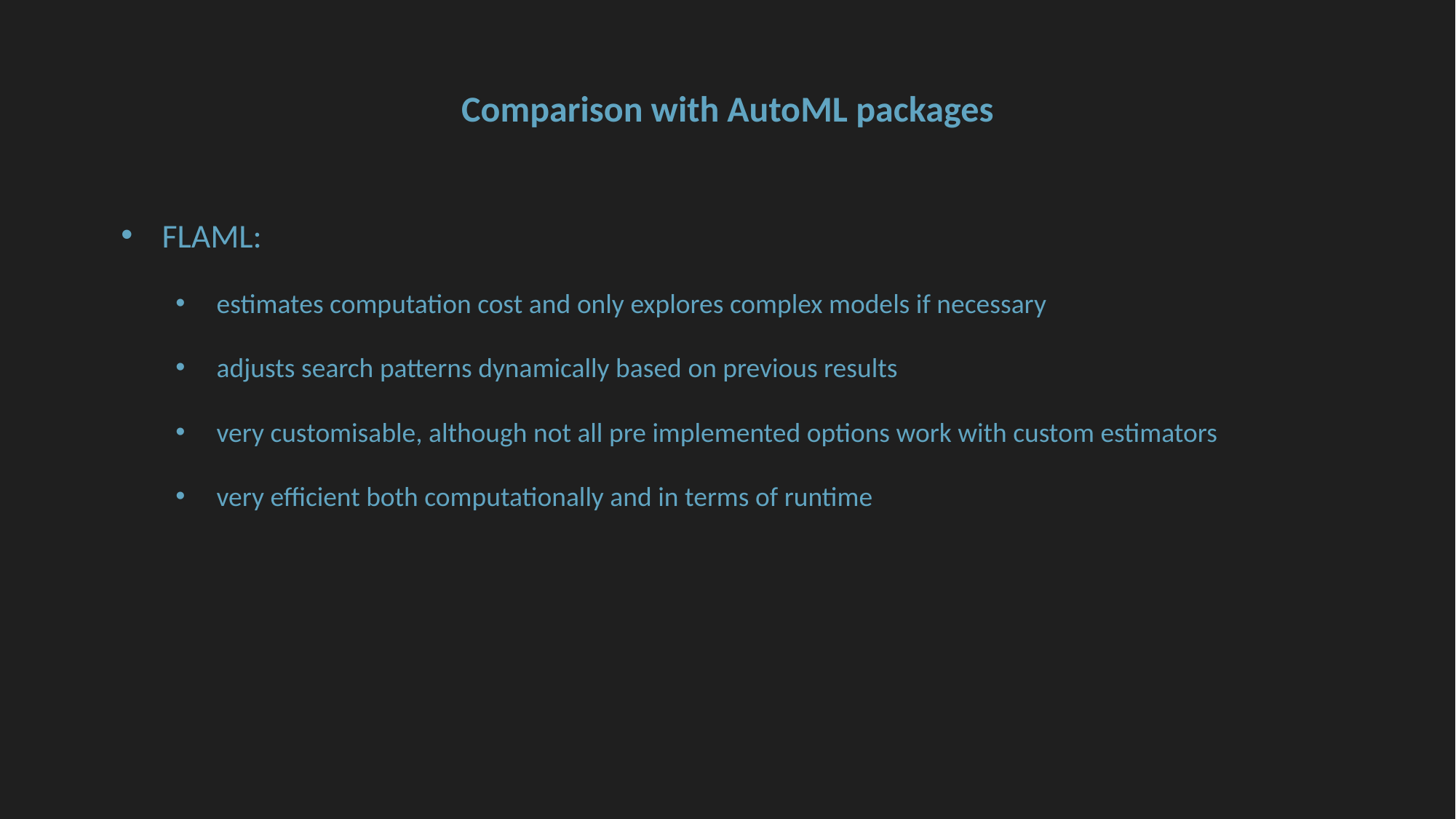

# Comparison with AutoML packages
FLAML:
estimates computation cost and only explores complex models if necessary
adjusts search patterns dynamically based on previous results
very customisable, although not all pre implemented options work with custom estimators
very efficient both computationally and in terms of runtime